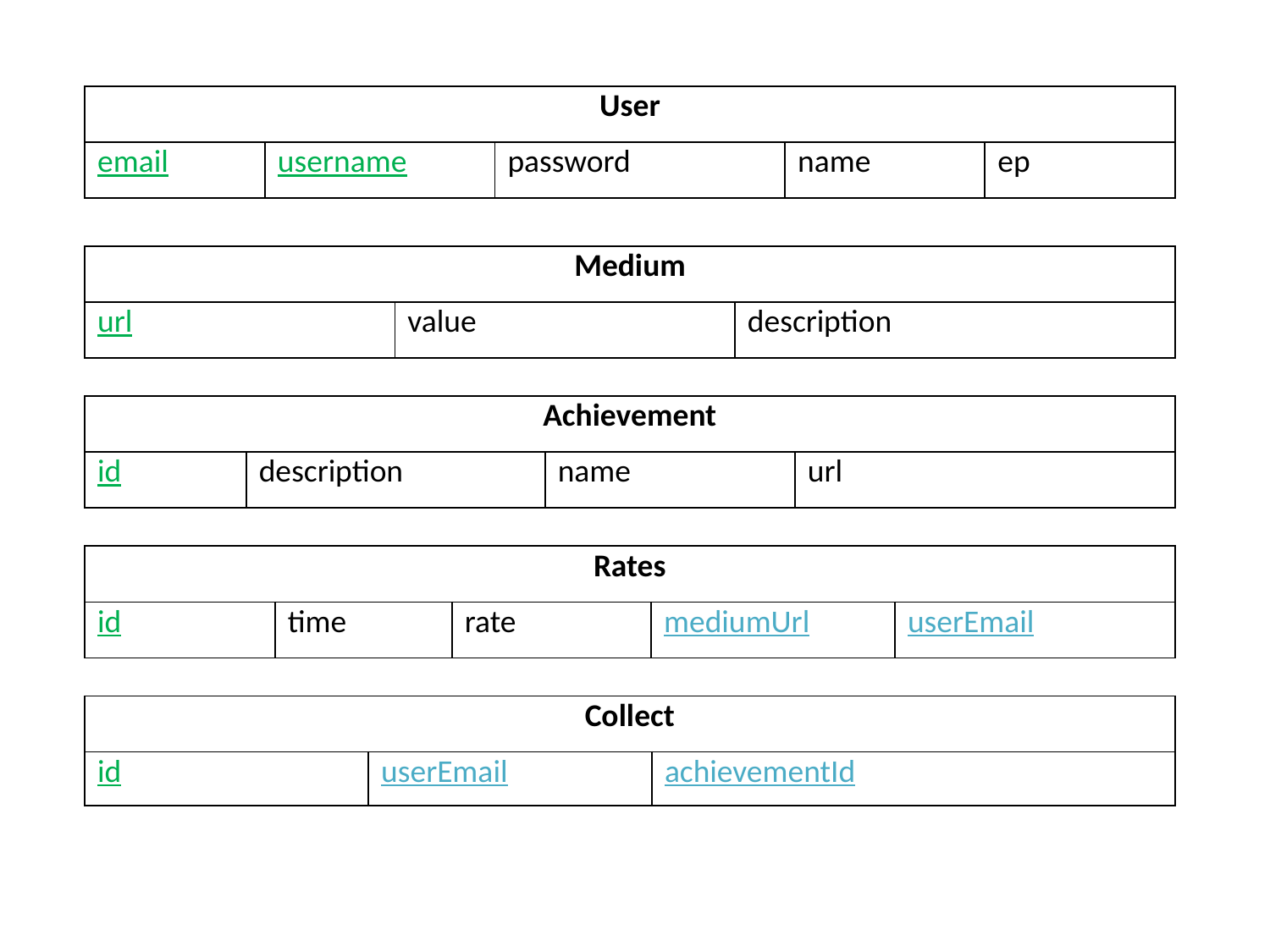

| User |  |  |  |  |
| --- | --- | --- | --- | --- |
| email | username | password | name | ep |
| Medium |  |  |
| --- | --- | --- |
| url | value | description |
| Achievement |  |  |  |
| --- | --- | --- | --- |
| id | description | name | url |
| Rates |  |  |  |  |
| --- | --- | --- | --- | --- |
| id | time | rate | mediumUrl | userEmail |
| Collect |  |  |
| --- | --- | --- |
| id | userEmail | achievementId |